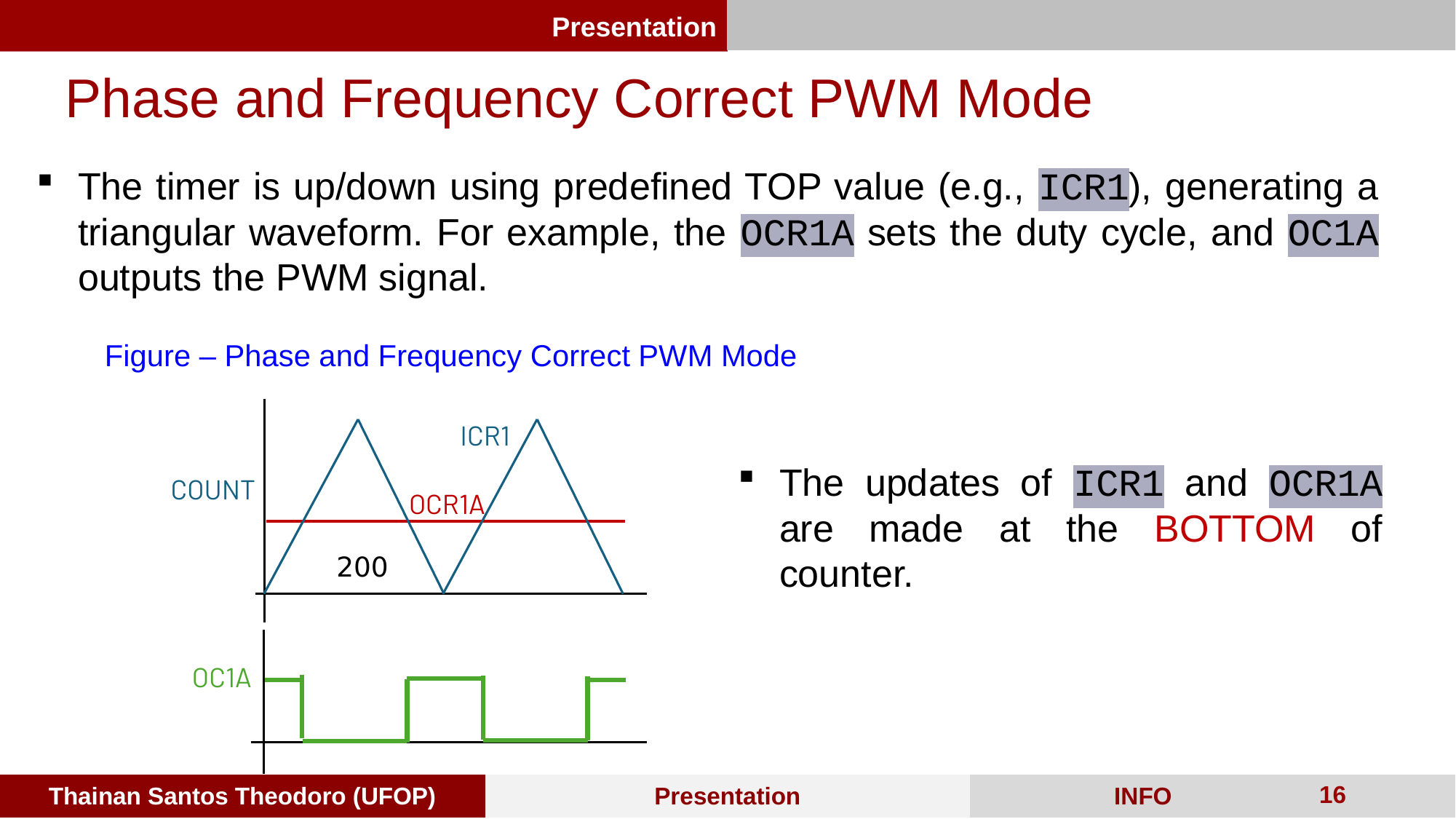

Phase and Frequency Correct PWM Mode
The timer is up/down using predefined TOP value (e.g., ICR1), generating a triangular waveform. For example, the OCR1A sets the duty cycle, and OC1A outputs the PWM signal.
Figure – Phase and Frequency Correct PWM Mode
ICR1
The updates of ICR1 and OCR1A are made at the BOTTOM of counter.
COUNT
OCR1A
200
OC1A